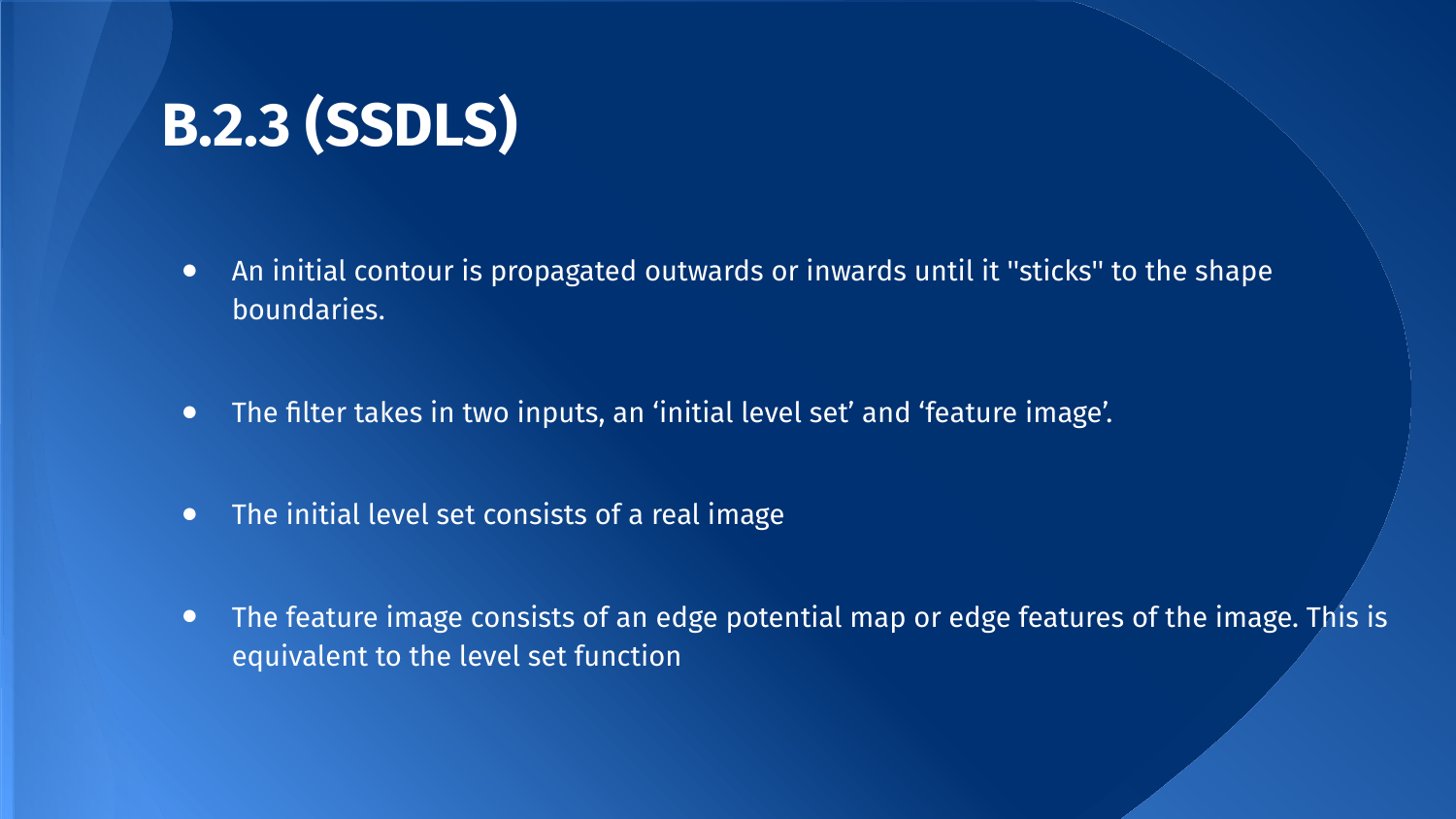

# B.2.3 (SSDLS)
An initial contour is propagated outwards or inwards until it ''sticks'' to the shape boundaries.

The filter takes in two inputs, an ‘initial level set’ and ‘feature image’.

The initial level set consists of a real image

The feature image consists of an edge potential map or edge features of the image. This is equivalent to the level set function